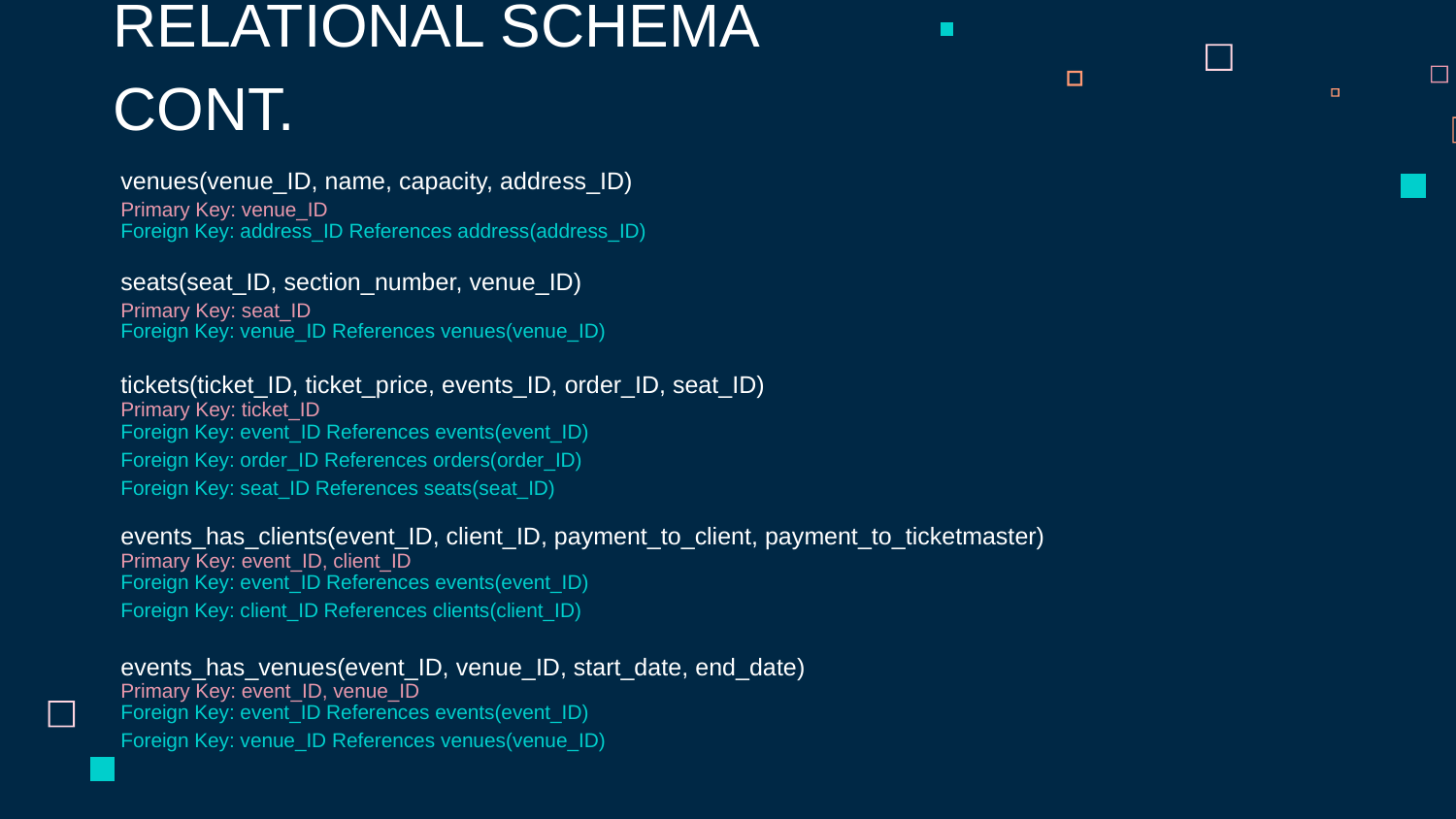

# RELATIONAL SCHEMA CONT.
venues(venue_ID, name, capacity, address_ID)
Primary Key: venue_ID

Foreign Key: address_ID References address(address_ID)
seats(seat_ID, section_number, venue_ID)
Primary Key: seat_ID

Foreign Key: venue_ID References venues(venue_ID)
tickets(ticket_ID, ticket_price, events_ID, order_ID, seat_ID)
Primary Key: ticket_ID

Foreign Key: event_ID References events(event_ID)
Foreign Key: order_ID References orders(order_ID)
Foreign Key: seat_ID References seats(seat_ID)
events_has_clients(event_ID, client_ID, payment_to_client, payment_to_ticketmaster)
Primary Key: event_ID, client_ID
Foreign Key: event_ID References events(event_ID)
Foreign Key: client_ID References clients(client_ID)
events_has_venues(event_ID, venue_ID, start_date, end_date)
Primary Key: event_ID, venue_ID

Foreign Key: event_ID References events(event_ID)
Foreign Key: venue_ID References venues(venue_ID)